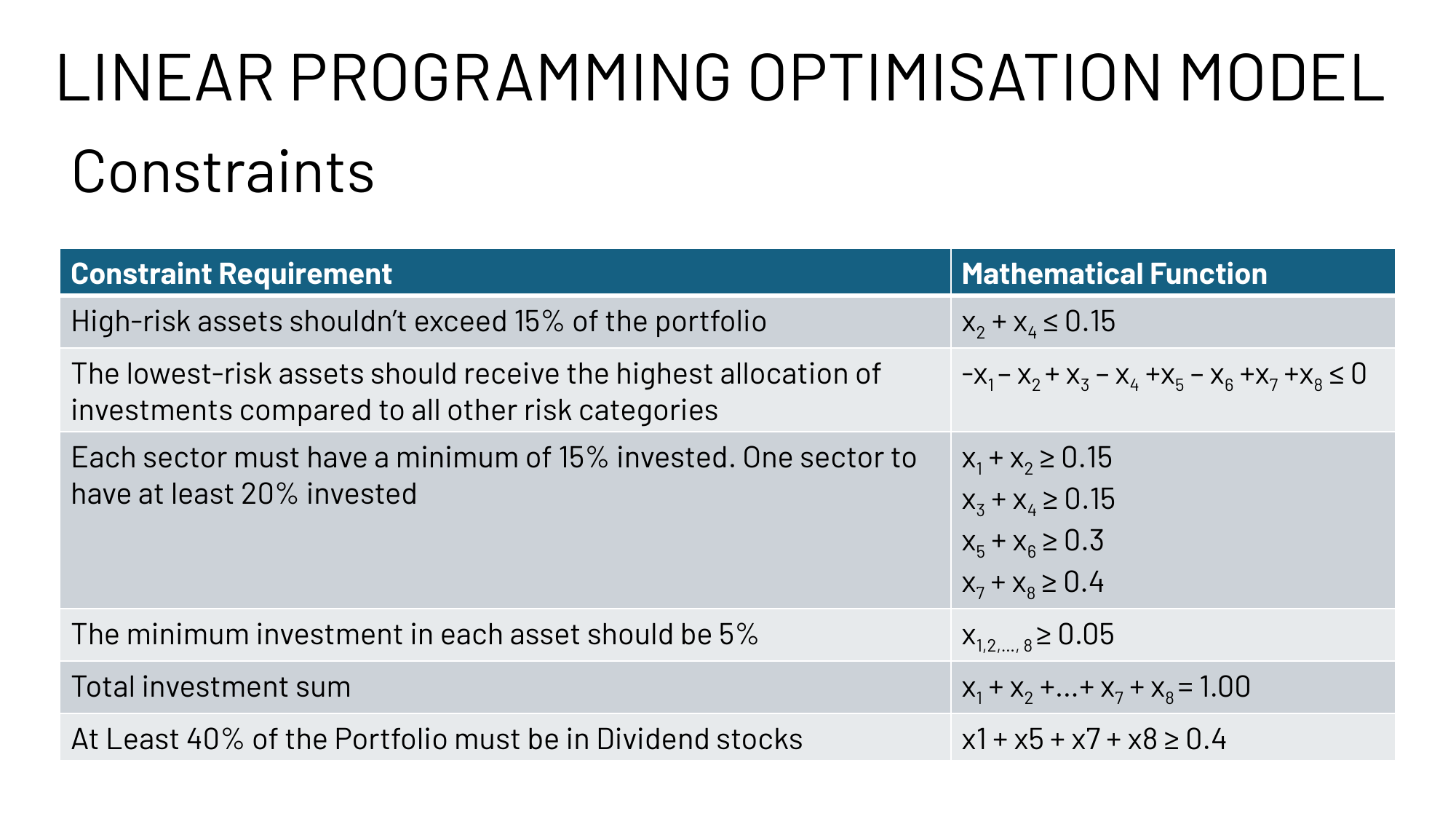

# LINEAR PROGRAMMING OPTIMISATION MODEL
Constraints
| Constraint Requirement | Mathematical Function |
| --- | --- |
| High-risk assets shouldn’t exceed 15% of the portfolio | x2 + x4 ≤ 0.15 |
| The lowest-risk assets should receive the highest allocation of investments compared to all other risk categories | -x1 – x2 + x3 – x4 +x5 – x6 +x7 +x8 ≤ 0 |
| Each sector must have a minimum of 15% invested. One sector to have at least 20% invested | x1 + x2 ≥ 0.15 x3 + x4 ≥ 0.15 x5 + x6 ≥ 0.3 x7 + x8 ≥ 0.4 |
| The minimum investment in each asset should be 5% | x1,2,…, 8 ≥ 0.05 |
| Total investment sum | x1 + x2 +…+ x7 + x8 = 1.00 |
| At Least 40% of the Portfolio must be in Dividend stocks | x1 + x5 + x7 + x8 ≥ 0.4 |